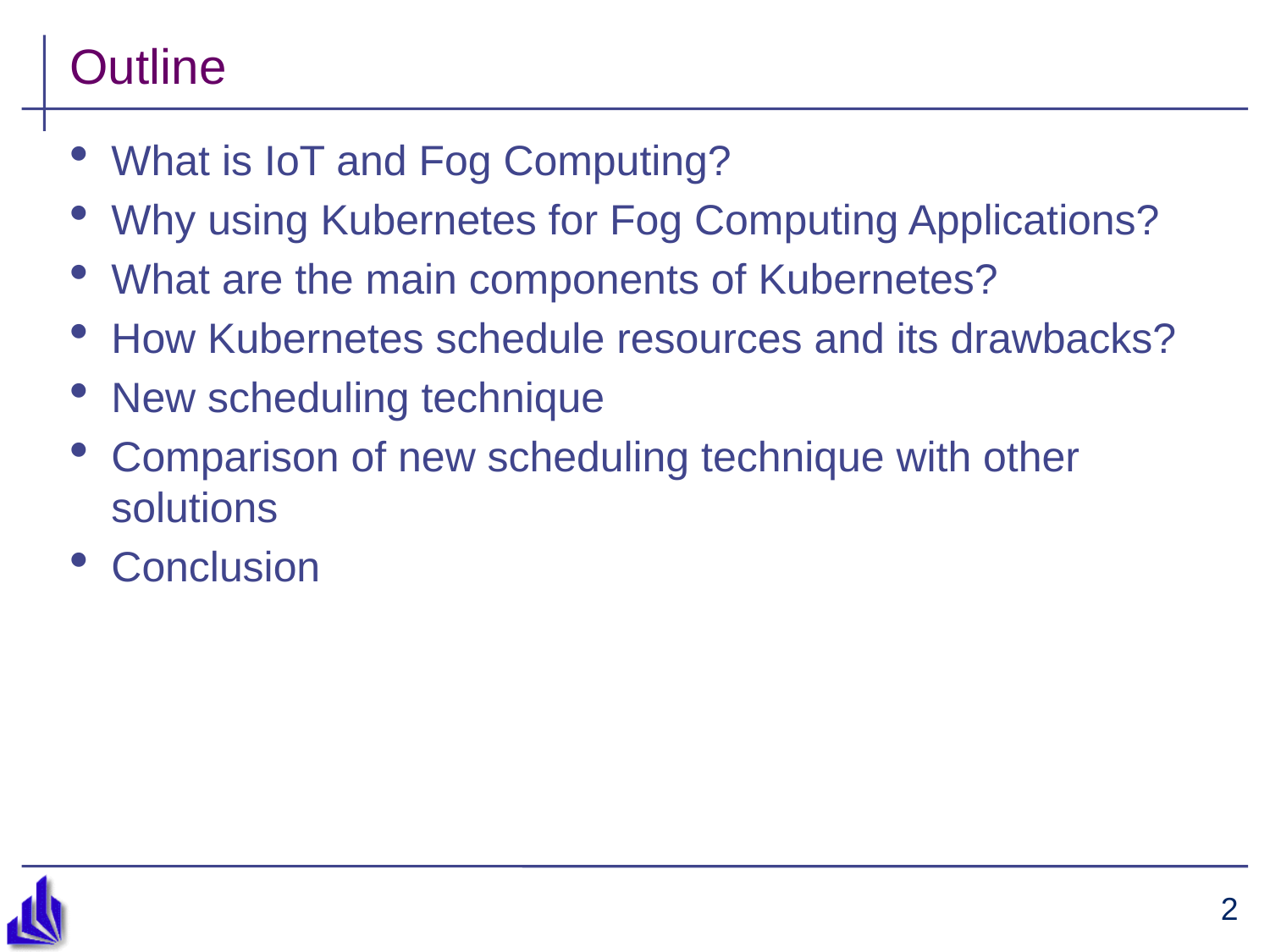

# Outline
What is IoT and Fog Computing?
Why using Kubernetes for Fog Computing Applications?
What are the main components of Kubernetes?
How Kubernetes schedule resources and its drawbacks?
New scheduling technique
Comparison of new scheduling technique with other solutions
Conclusion